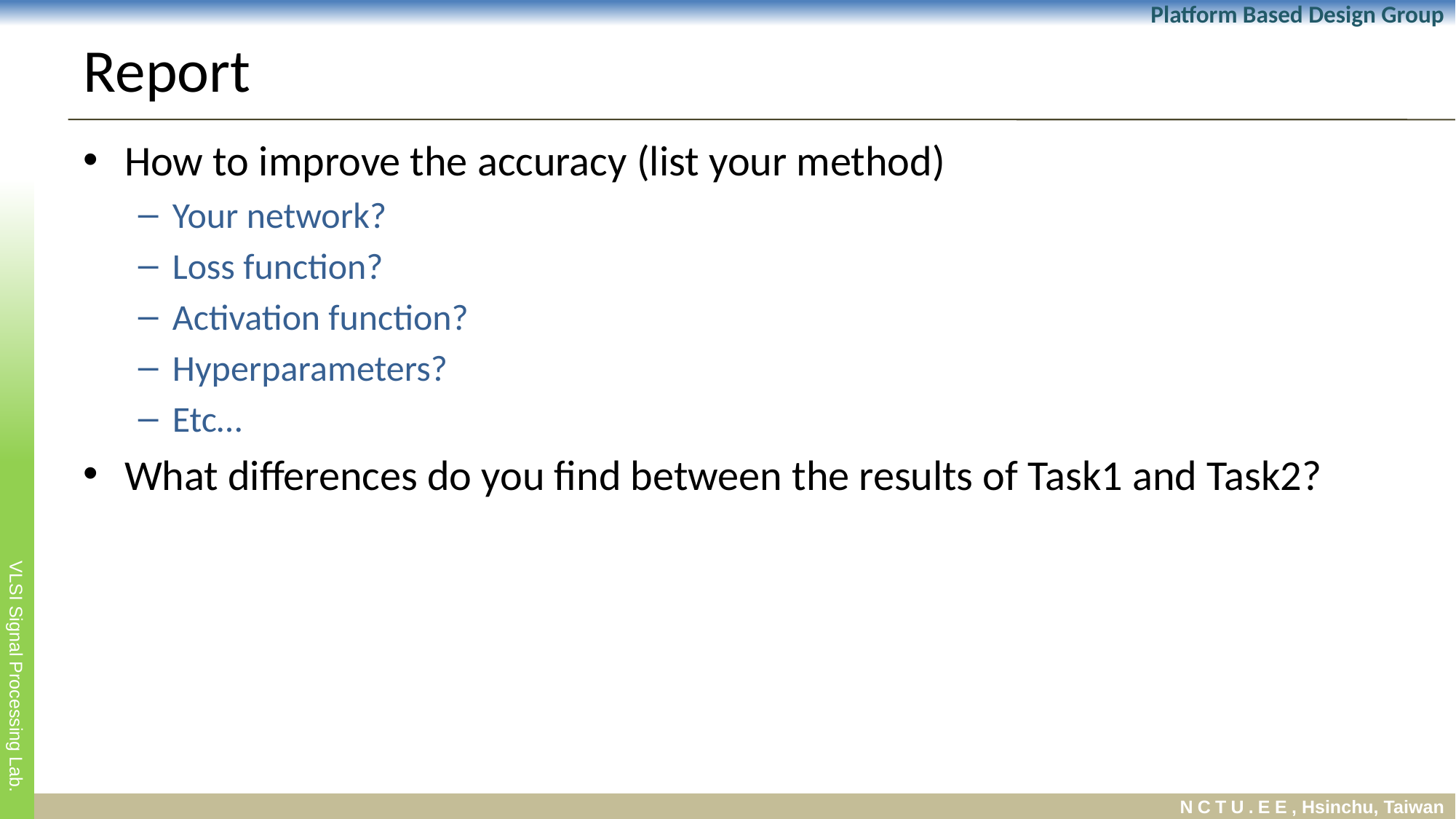

# Report
How to improve the accuracy (list your method)
Your network?
Loss function?
Activation function?
Hyperparameters?
Etc…
What differences do you find between the results of Task1 and Task2?